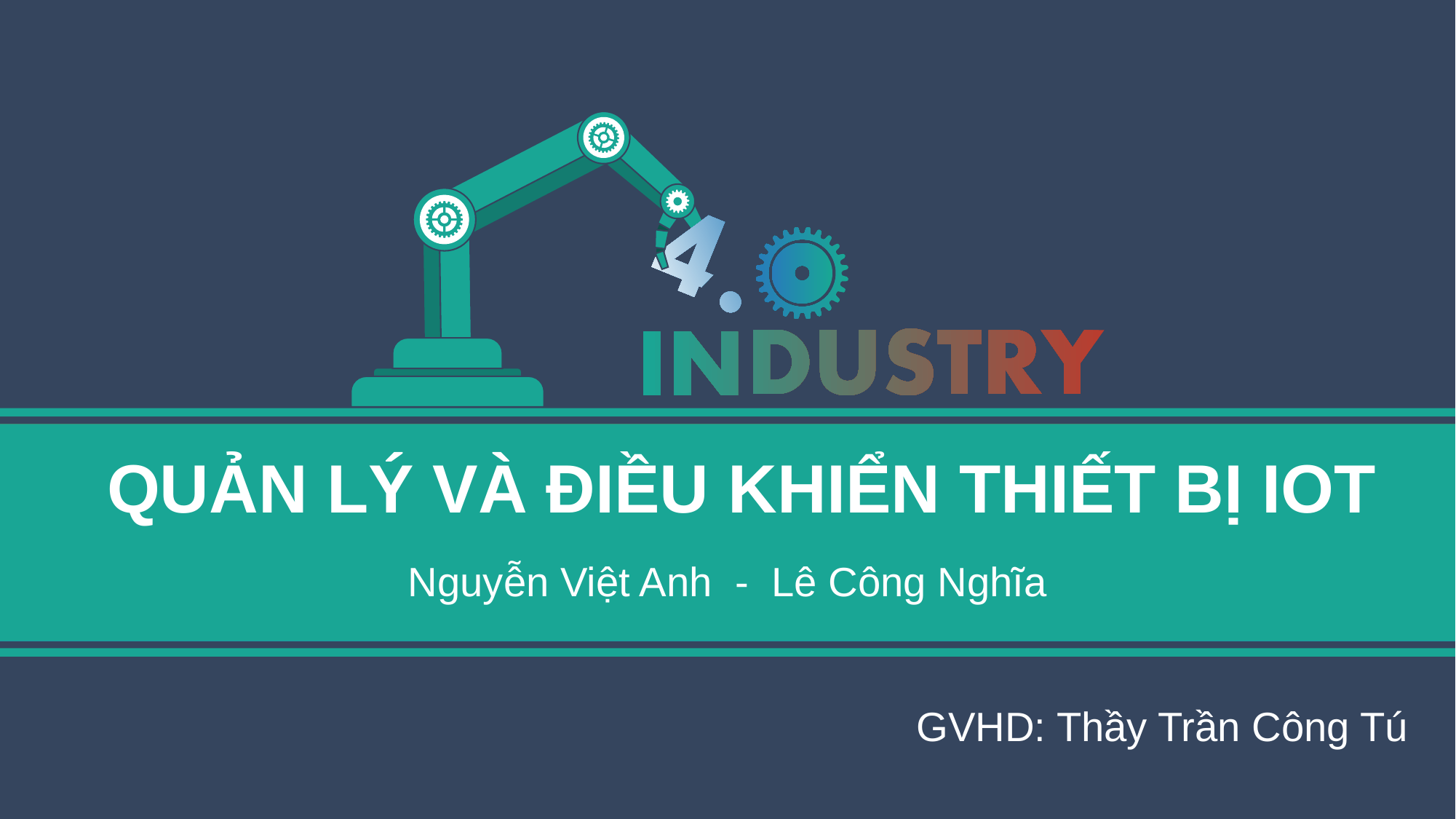

QUẢN LÝ VÀ ĐIỀU KHIỂN THIẾT BỊ IOT
Nguyễn Việt Anh  -  Lê Công Nghĩa

GVHD: Thầy Trần Công Tú